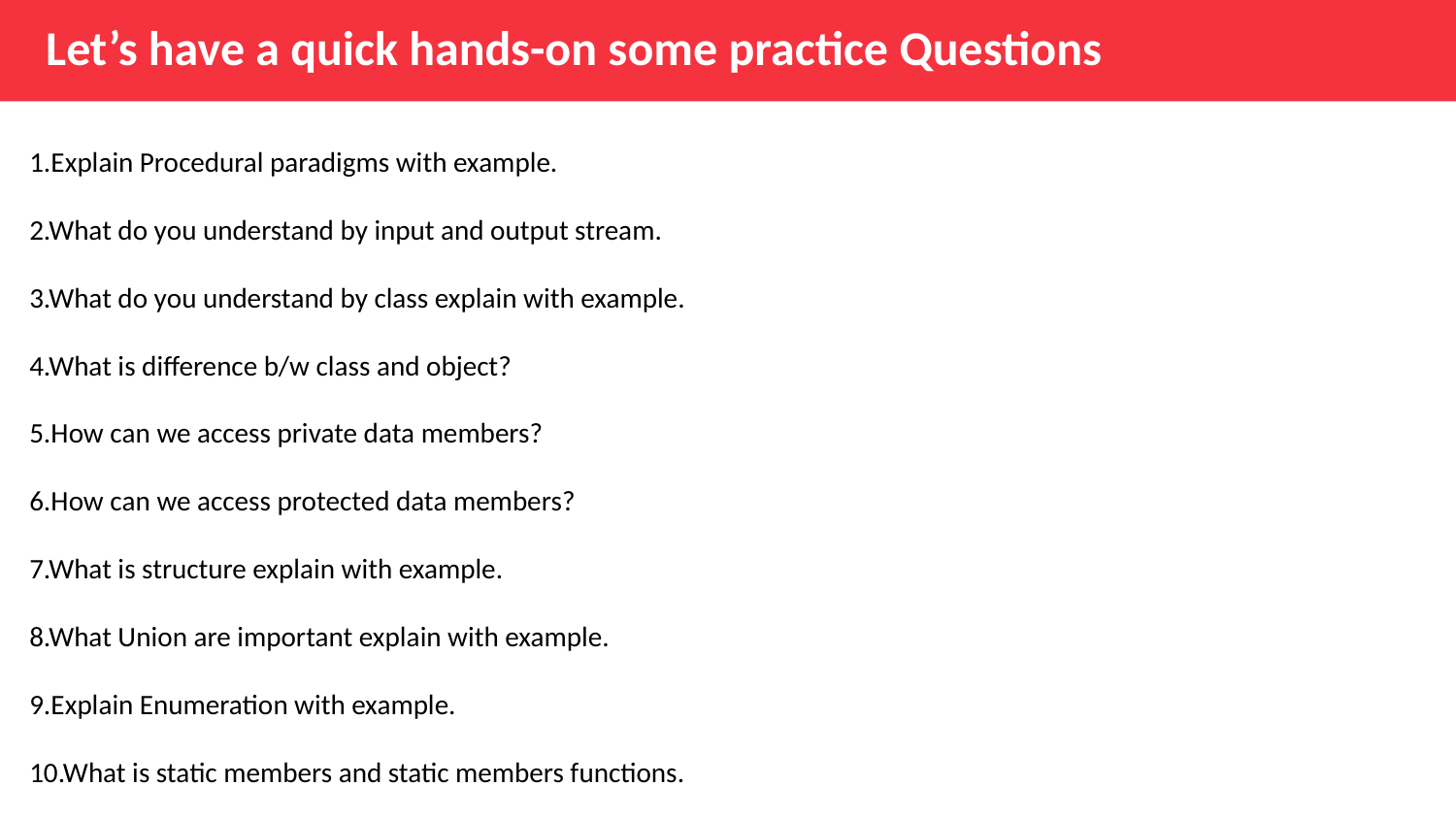

# Let’s have a quick hands-on some practice Questions
1.Explain Procedural paradigms with example.

2.What do you understand by input and output stream.

3.What do you understand by class explain with example.

4.What is difference b/w class and object?

5.How can we access private data members?

6.How can we access protected data members?

7.What is structure explain with example.

8.What Union are important explain with example.

9.Explain Enumeration with example.

10.What is static members and static members functions.